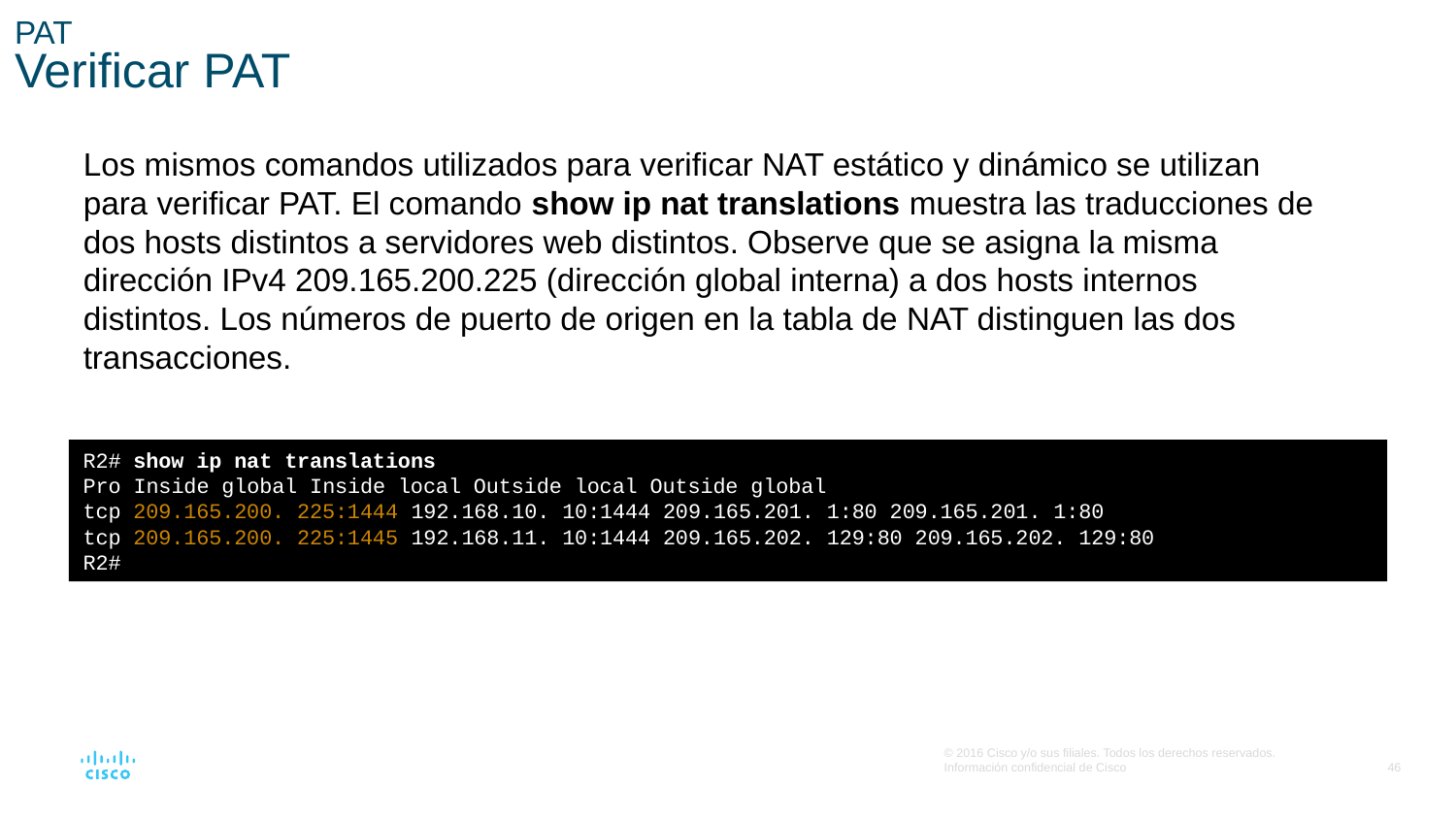

# PAT Verificar PAT
Los mismos comandos utilizados para verificar NAT estático y dinámico se utilizan para verificar PAT. El comando show ip nat translations muestra las traducciones de dos hosts distintos a servidores web distintos. Observe que se asigna la misma dirección IPv4 209.165.200.225 (dirección global interna) a dos hosts internos distintos. Los números de puerto de origen en la tabla de NAT distinguen las dos transacciones.
R2# show ip nat translations
Pro Inside global Inside local Outside local Outside global
tcp 209.165.200. 225:1444 192.168.10. 10:1444 209.165.201. 1:80 209.165.201. 1:80
tcp 209.165.200. 225:1445 192.168.11. 10:1444 209.165.202. 129:80 209.165.202. 129:80
R2#